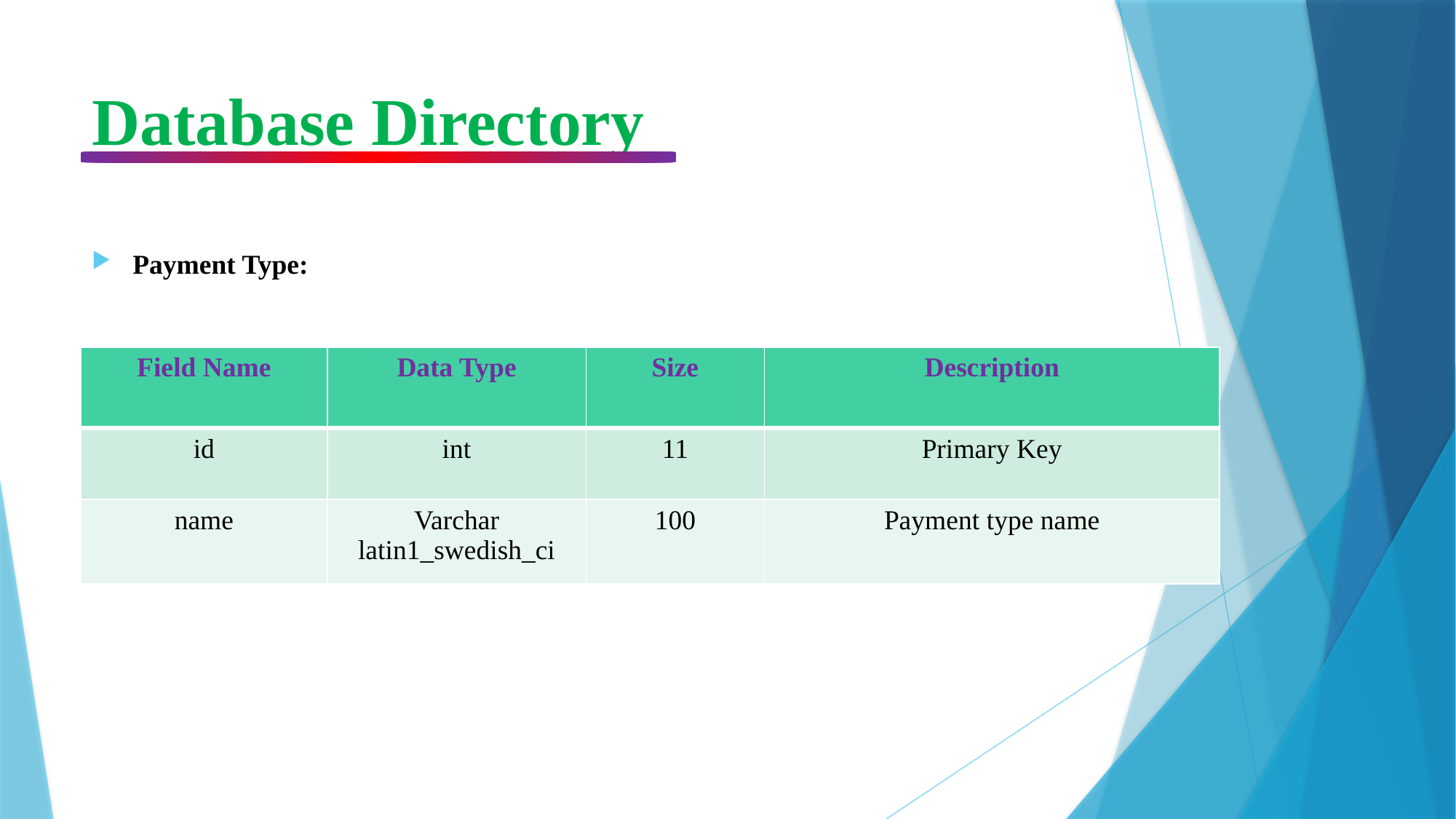

# Database Directory

Payment Type:

| Field Name | Data Type | Size | Description |
| --- | --- | --- | --- |
| id | int | 11 | Primary Key |
| name | Varchar latin1\_swedish\_ci | 100 | Payment type name |